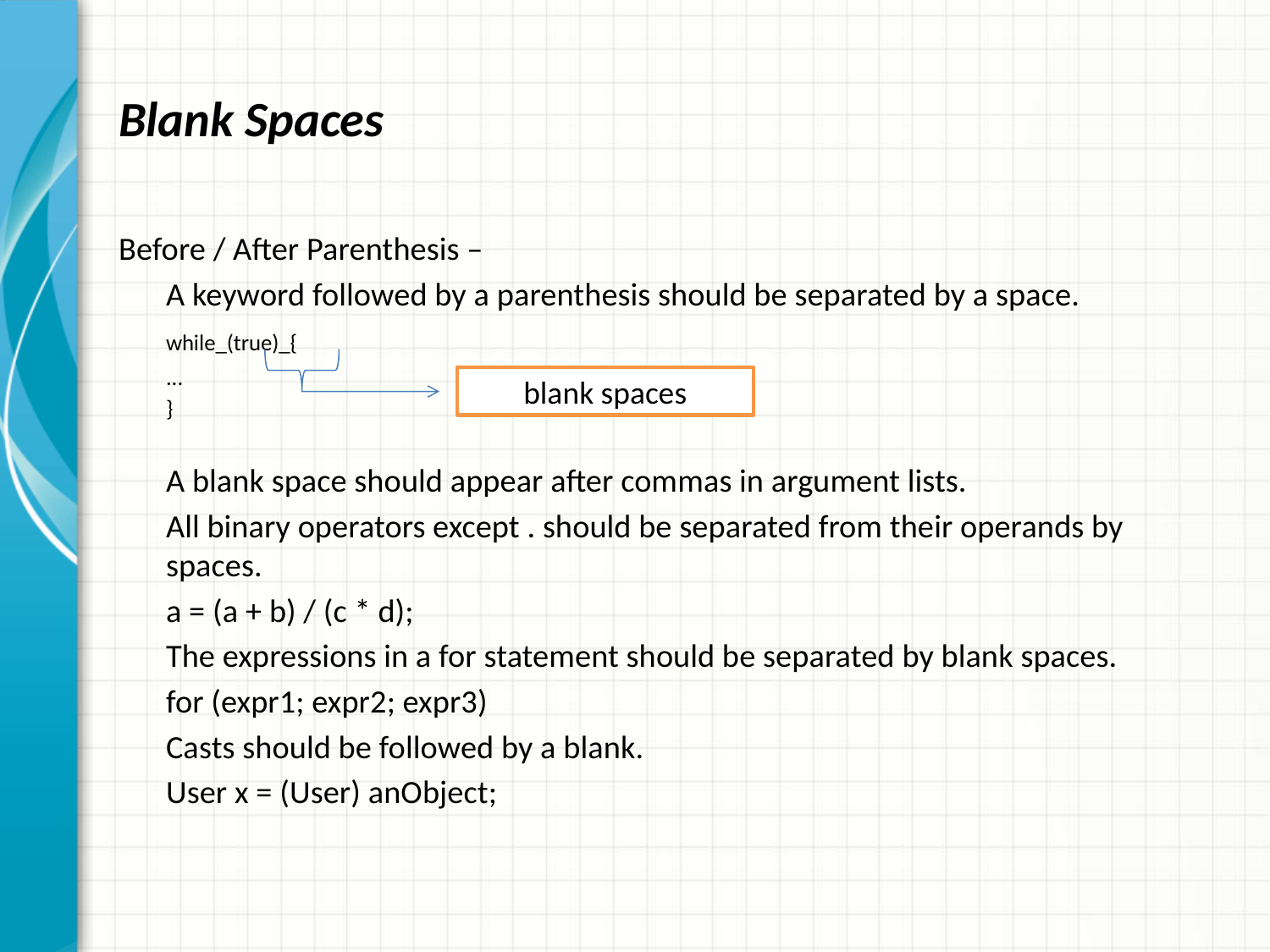

# Blank Spaces
Before / After Parenthesis –
	A keyword followed by a parenthesis should be separated by a space.
		while_(true)_{
			...
		}

	A blank space should appear after commas in argument lists.
	All binary operators except . should be separated from their operands by spaces.
		a = (a + b) / (c * d);
	The expressions in a for statement should be separated by blank spaces.
		for (expr1; expr2; expr3)
	Casts should be followed by a blank.
		User x = (User) anObject;

blank spaces